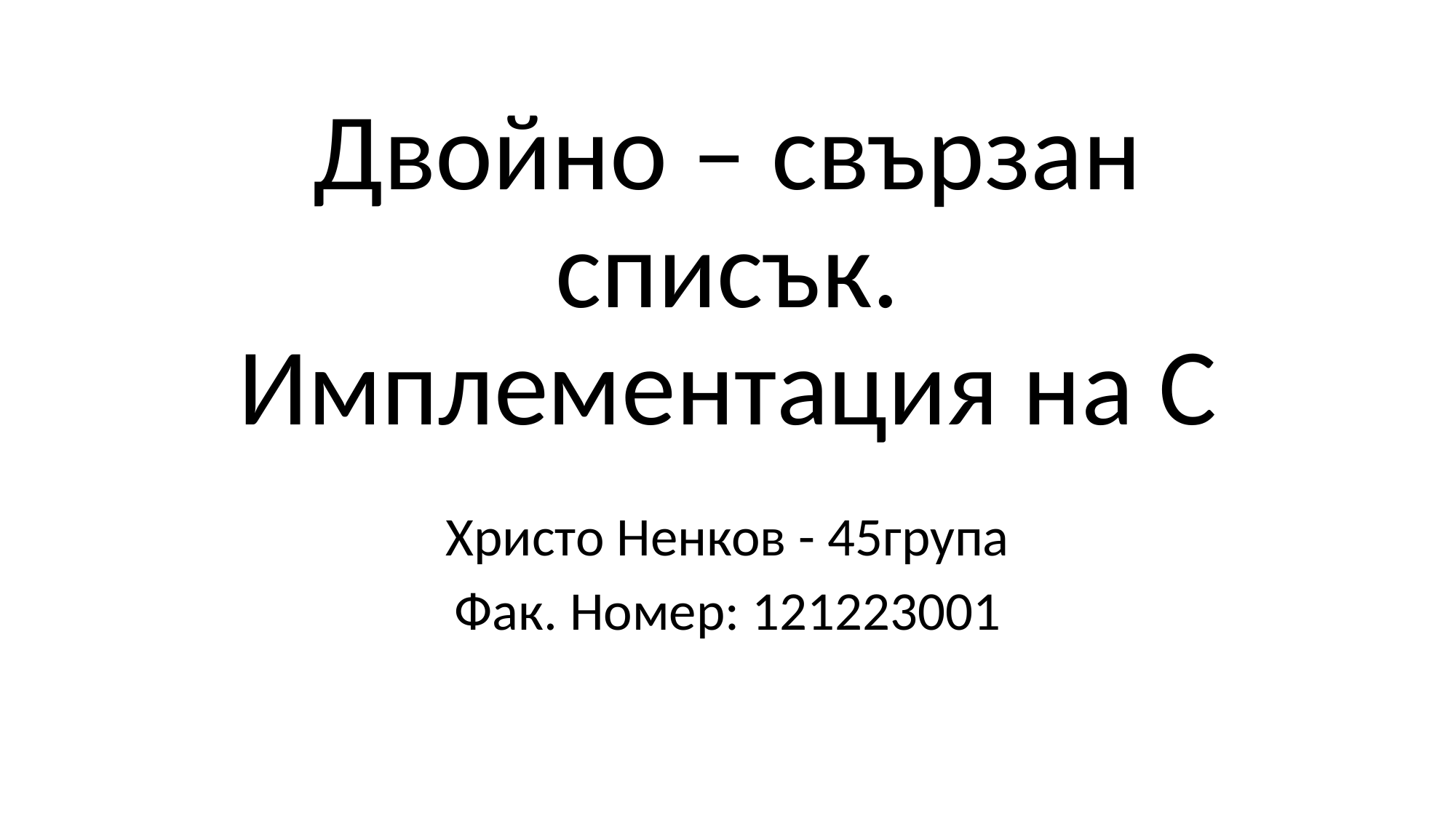

# Двойно – свързан списък. Имплементация на C
Христо Ненков - 45група
Фак. Номер: 121223001